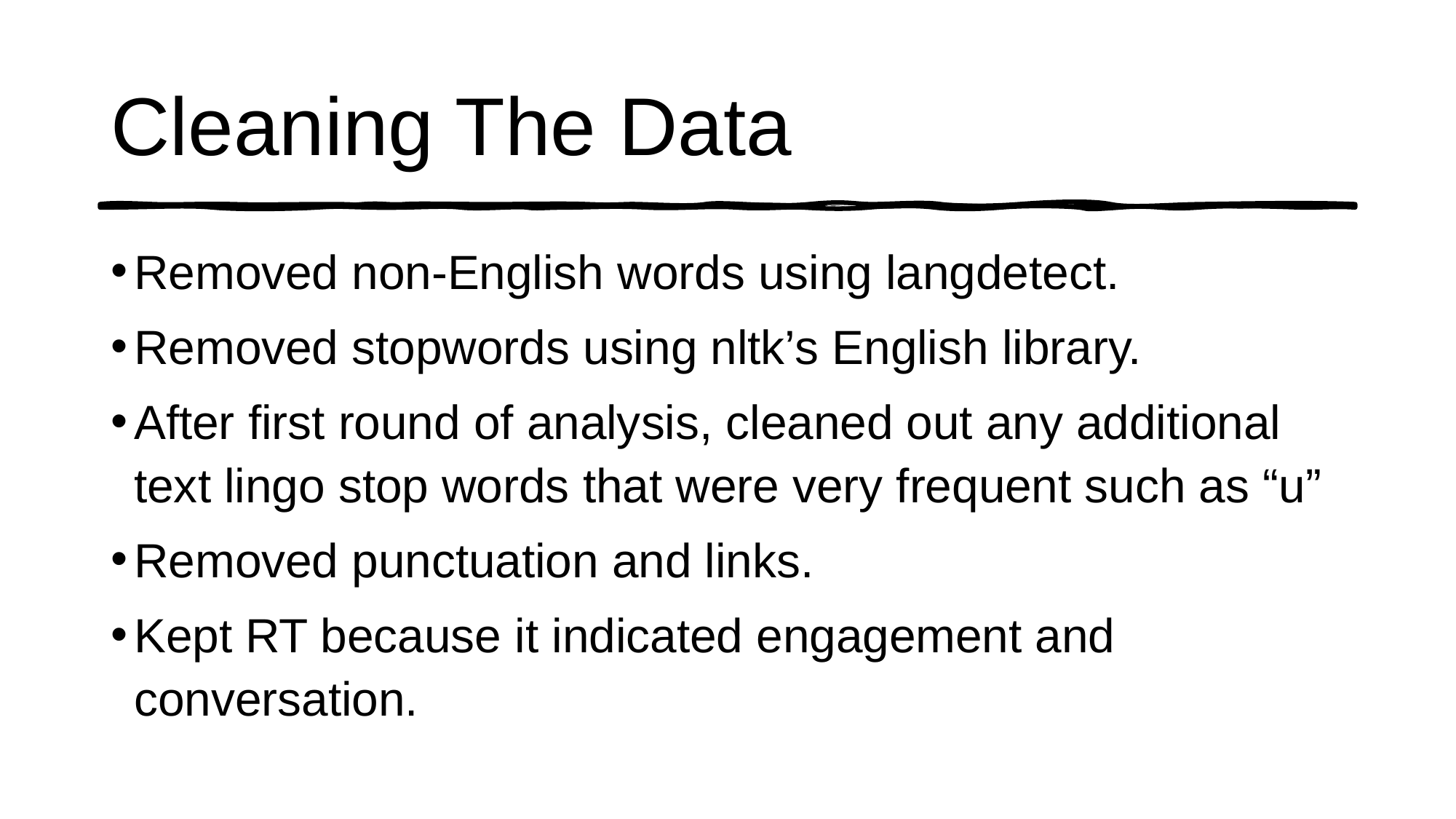

# Cleaning The Data
Removed non-English words using langdetect.
Removed stopwords using nltk’s English library.
After first round of analysis, cleaned out any additional text lingo stop words that were very frequent such as “u”
Removed punctuation and links.
Kept RT because it indicated engagement and conversation.